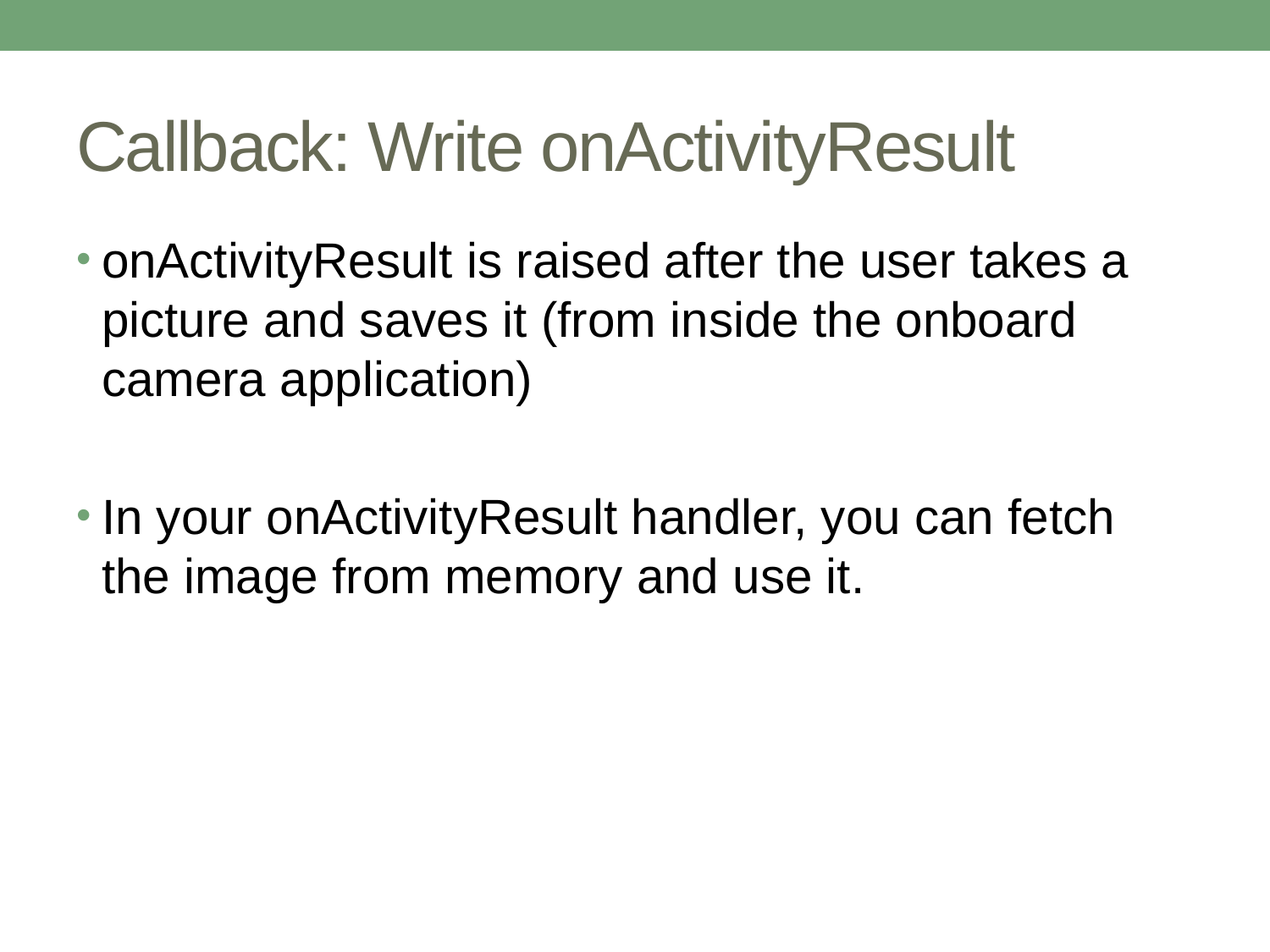

# Callback: Write onActivityResult
onActivityResult is raised after the user takes a picture and saves it (from inside the onboard camera application)

In your onActivityResult handler, you can fetch the image from memory and use it.